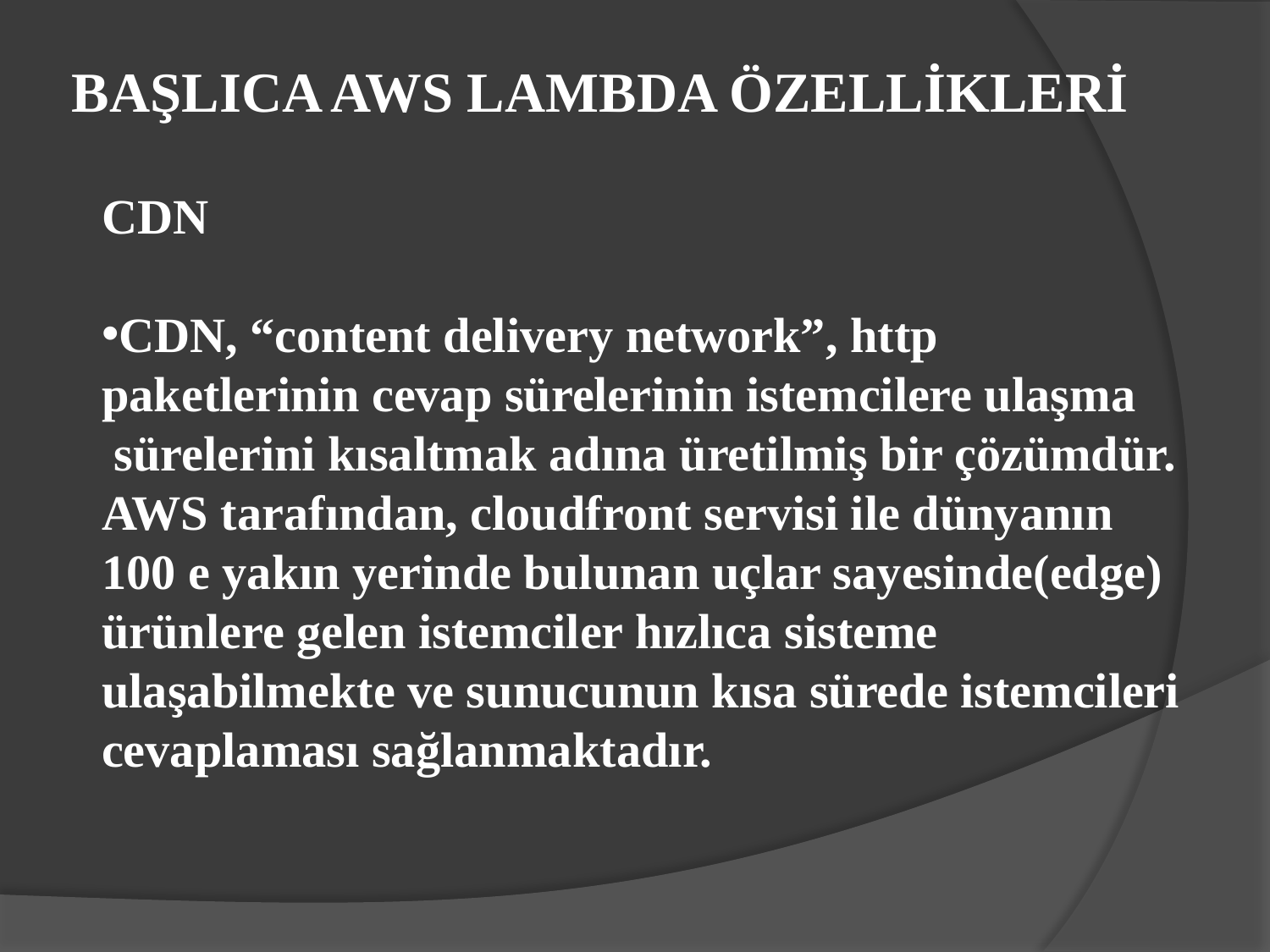

BAŞLICA AWS LAMBDA ÖZELLİKLERİ

CDN

CDN, “content delivery network”, http paketlerinin cevap sürelerinin istemcilere ulaşma  sürelerini kısaltmak adına üretilmiş bir çözümdür. AWS tarafından, cloudfront servisi ile dünyanın 100 e yakın yerinde bulunan uçlar sayesinde(edge) ürünlere gelen istemciler hızlıca sisteme ulaşabilmekte ve sunucunun kısa sürede istemcileri cevaplaması sağlanmaktadır.